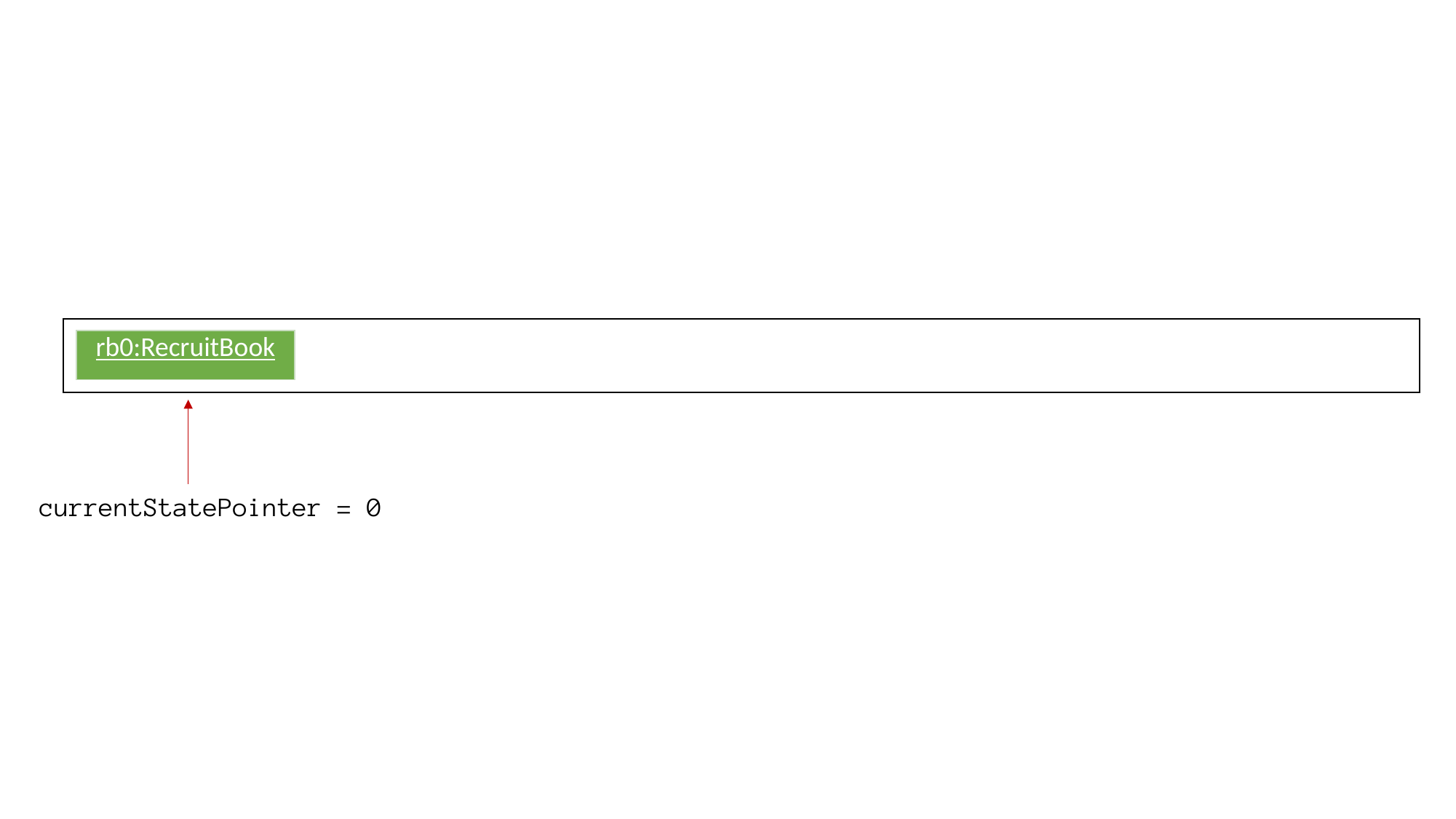

| rb0:RecruitBook |
| --- |
currentStatePointer = 0